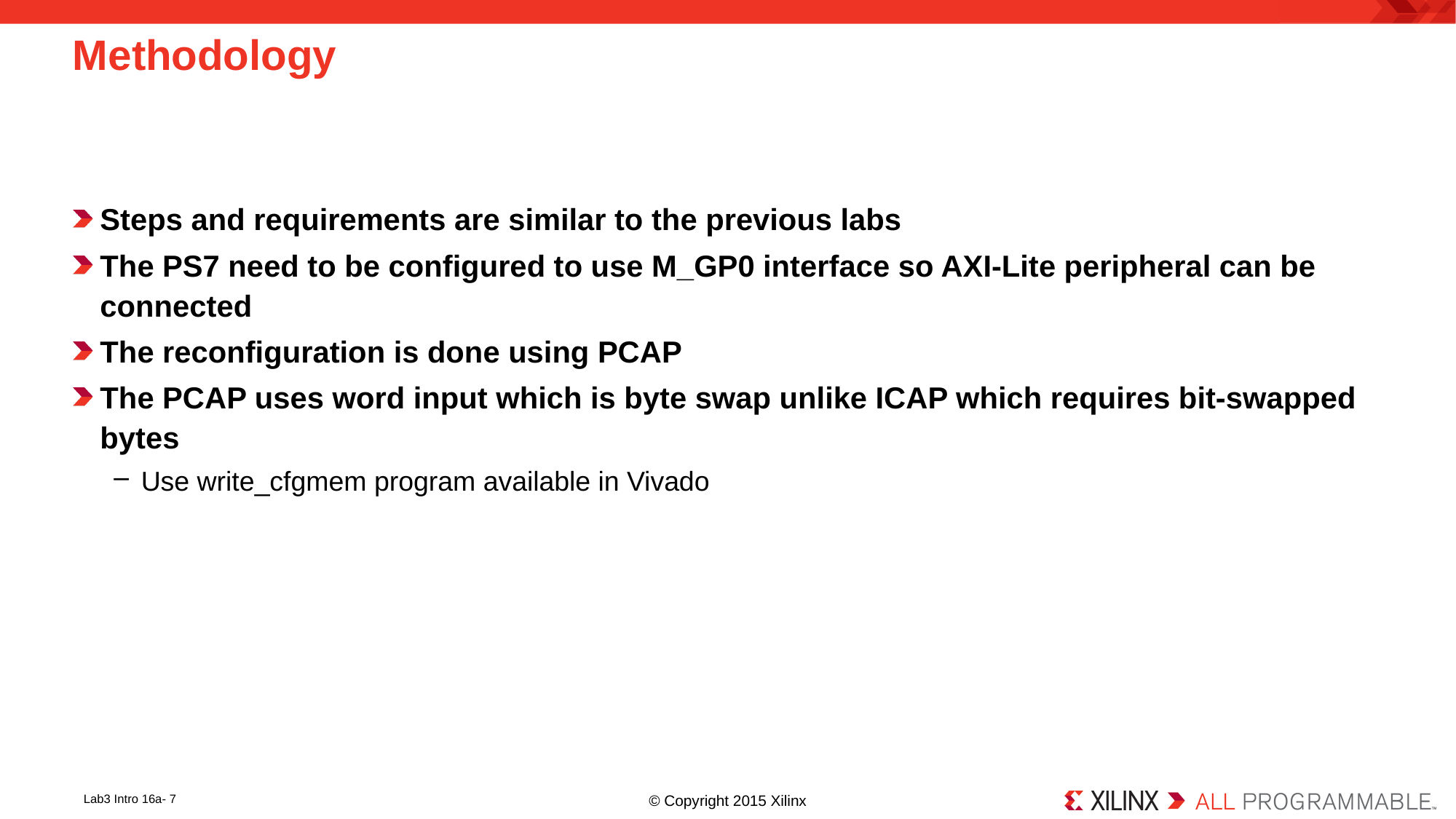

# Methodology
Steps and requirements are similar to the previous labs
The PS7 need to be configured to use M_GP0 interface so AXI-Lite peripheral can be connected
The reconfiguration is done using PCAP
The PCAP uses word input which is byte swap unlike ICAP which requires bit-swapped bytes
Use write_cfgmem program available in Vivado
Lab3 Intro 16a- 7
© Copyright 2015 Xilinx